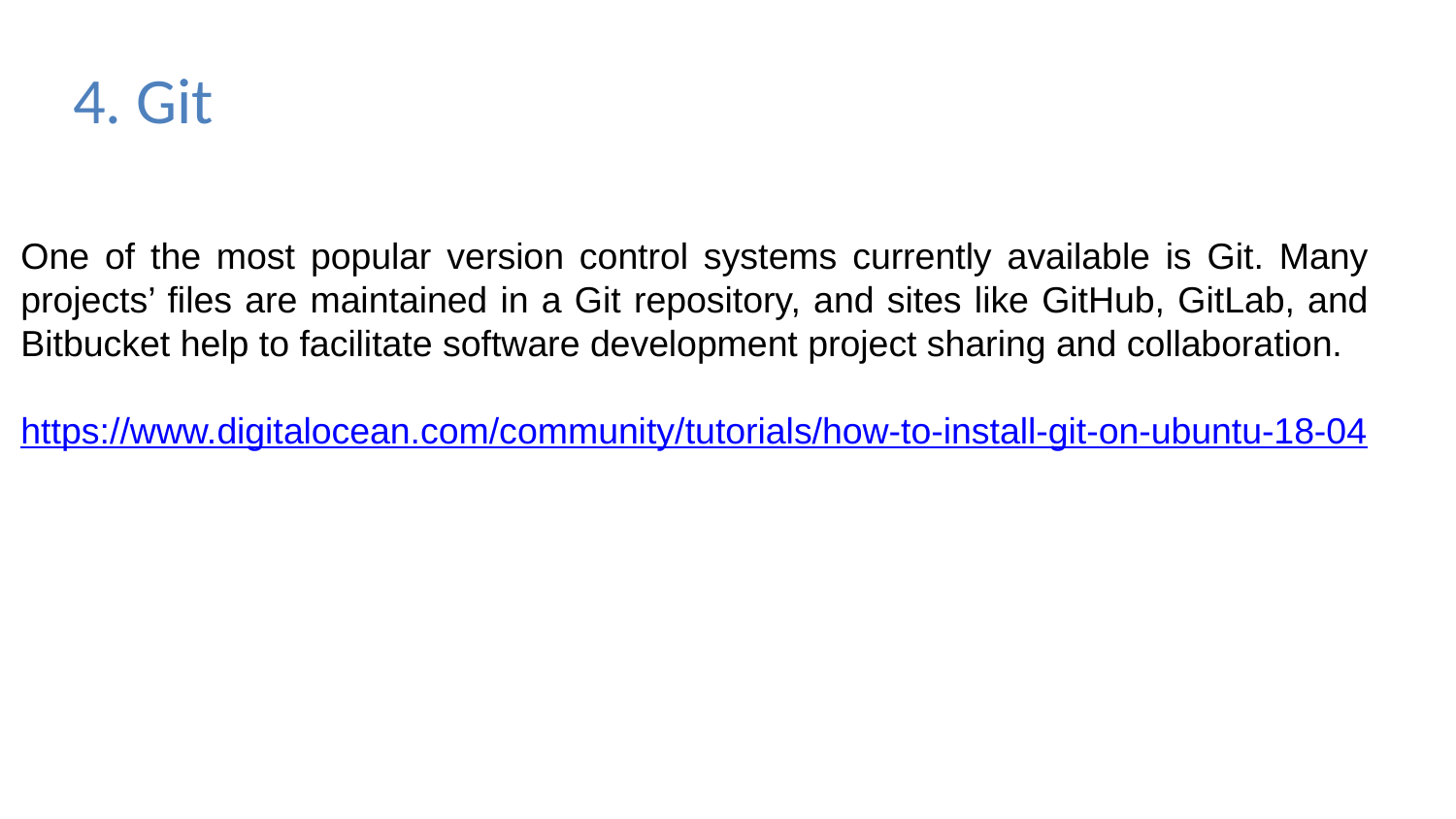

4. Git
One of the most popular version control systems currently available is Git. Many projects’ files are maintained in a Git repository, and sites like GitHub, GitLab, and Bitbucket help to facilitate software development project sharing and collaboration.

https://www.digitalocean.com/community/tutorials/how-to-install-git-on-ubuntu-18-04